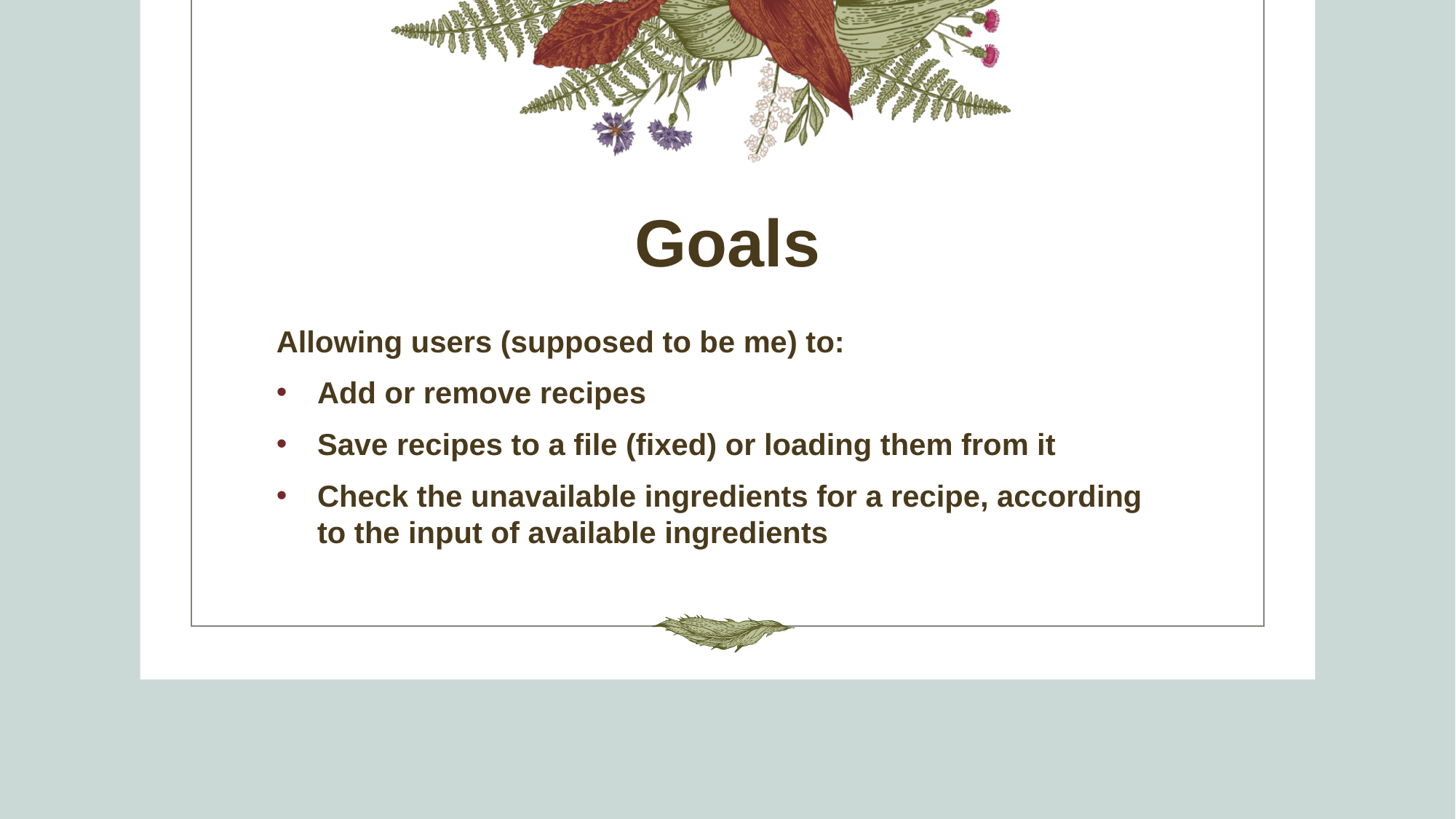

# Goals
Allowing users (supposed to be me) to:
Add or remove recipes
Save recipes to a file (fixed) or loading them from it
Check the unavailable ingredients for a recipe, according to the input of available ingredients